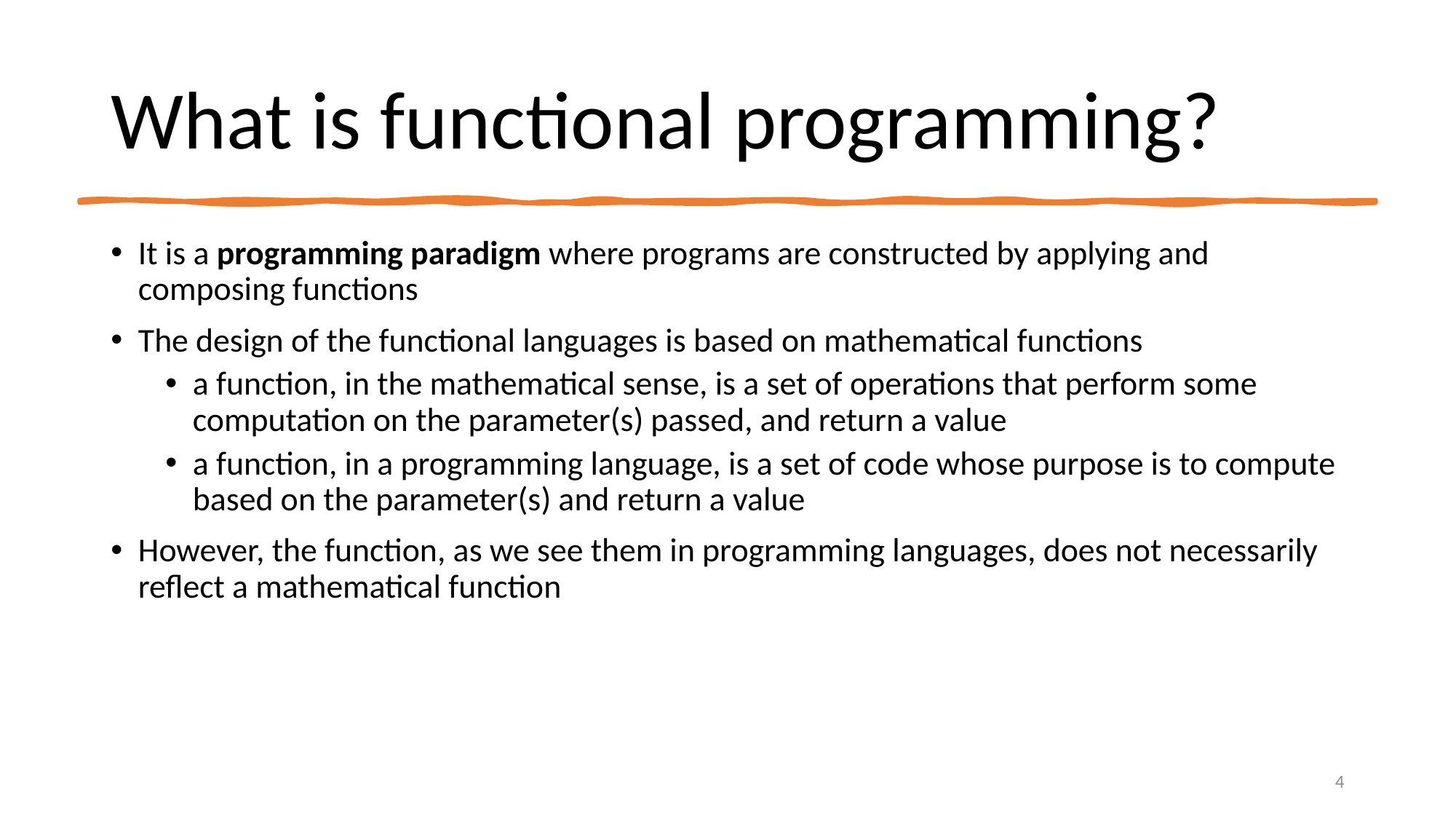

# What is functional programming?

It is a programming paradigm where programs are constructed by applying and composing functions
The design of the functional languages is based on mathematical functions
a function, in the mathematical sense, is a set of operations that perform some computation on the parameter(s) passed, and return a value
a function, in a programming language, is a set of code whose purpose is to compute based on the parameter(s) and return a value
However, the function, as we see them in programming languages, does not necessarily reflect a mathematical function
4